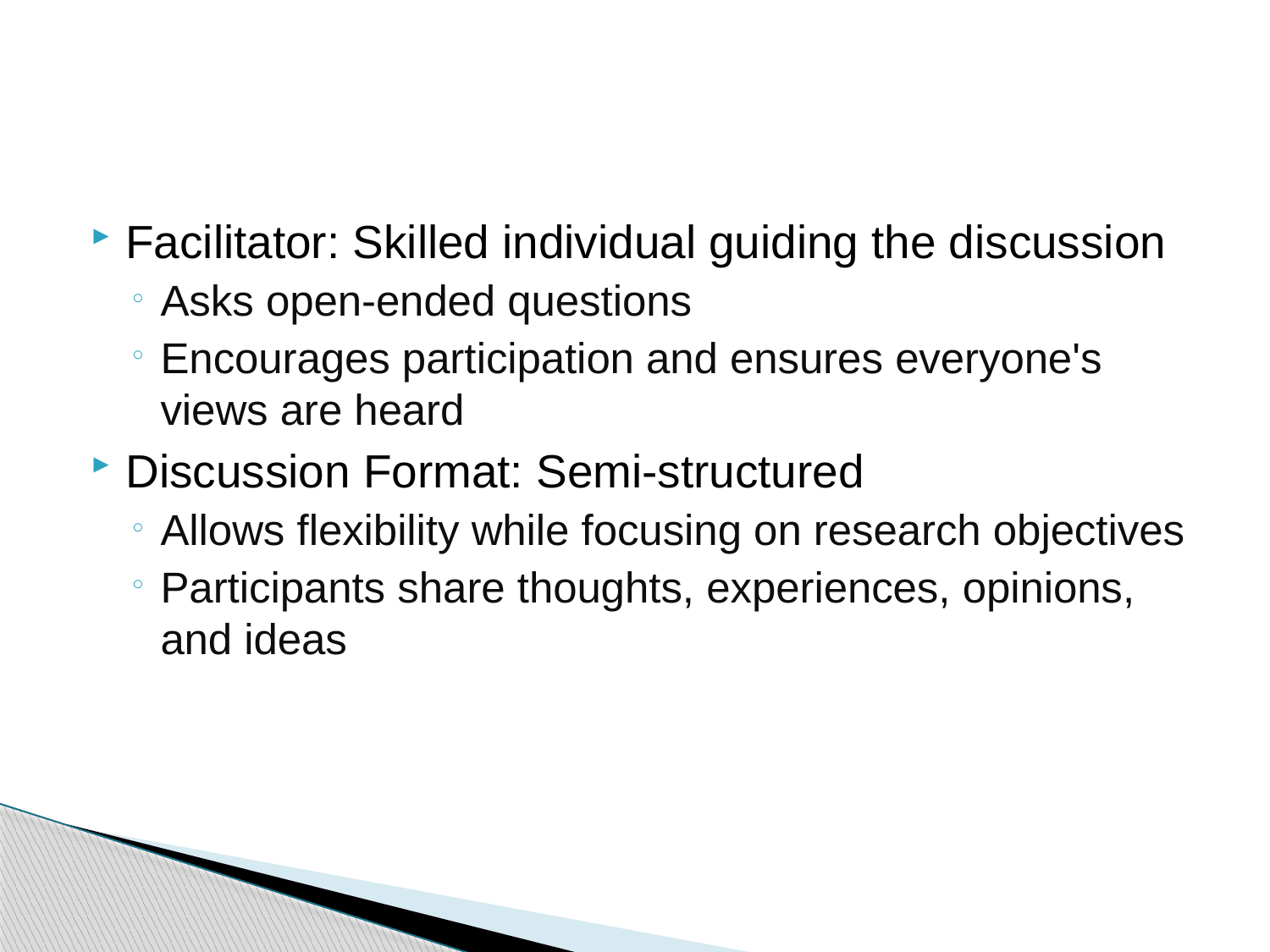

#
Facilitator: Skilled individual guiding the discussion
Asks open-ended questions
Encourages participation and ensures everyone's views are heard
Discussion Format: Semi-structured
Allows flexibility while focusing on research objectives
Participants share thoughts, experiences, opinions, and ideas